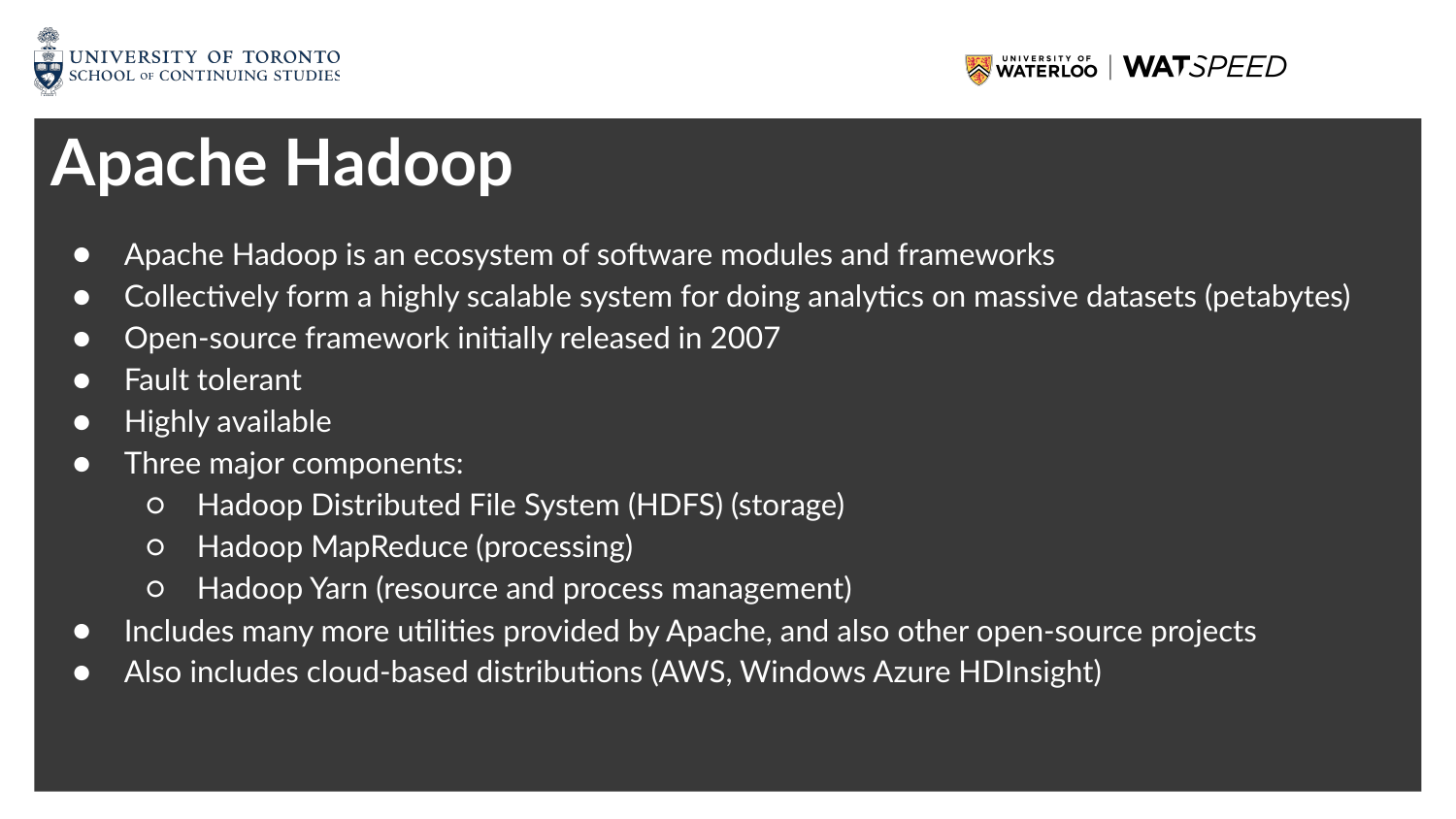

# Apache Hadoop
Apache Hadoop is an ecosystem of software modules and frameworks
Collectively form a highly scalable system for doing analytics on massive datasets (petabytes)
Open-source framework initially released in 2007
Fault tolerant
Highly available
Three major components:
Hadoop Distributed File System (HDFS) (storage)
Hadoop MapReduce (processing)
Hadoop Yarn (resource and process management)
Includes many more utilities provided by Apache, and also other open-source projects
Also includes cloud-based distributions (AWS, Windows Azure HDInsight)